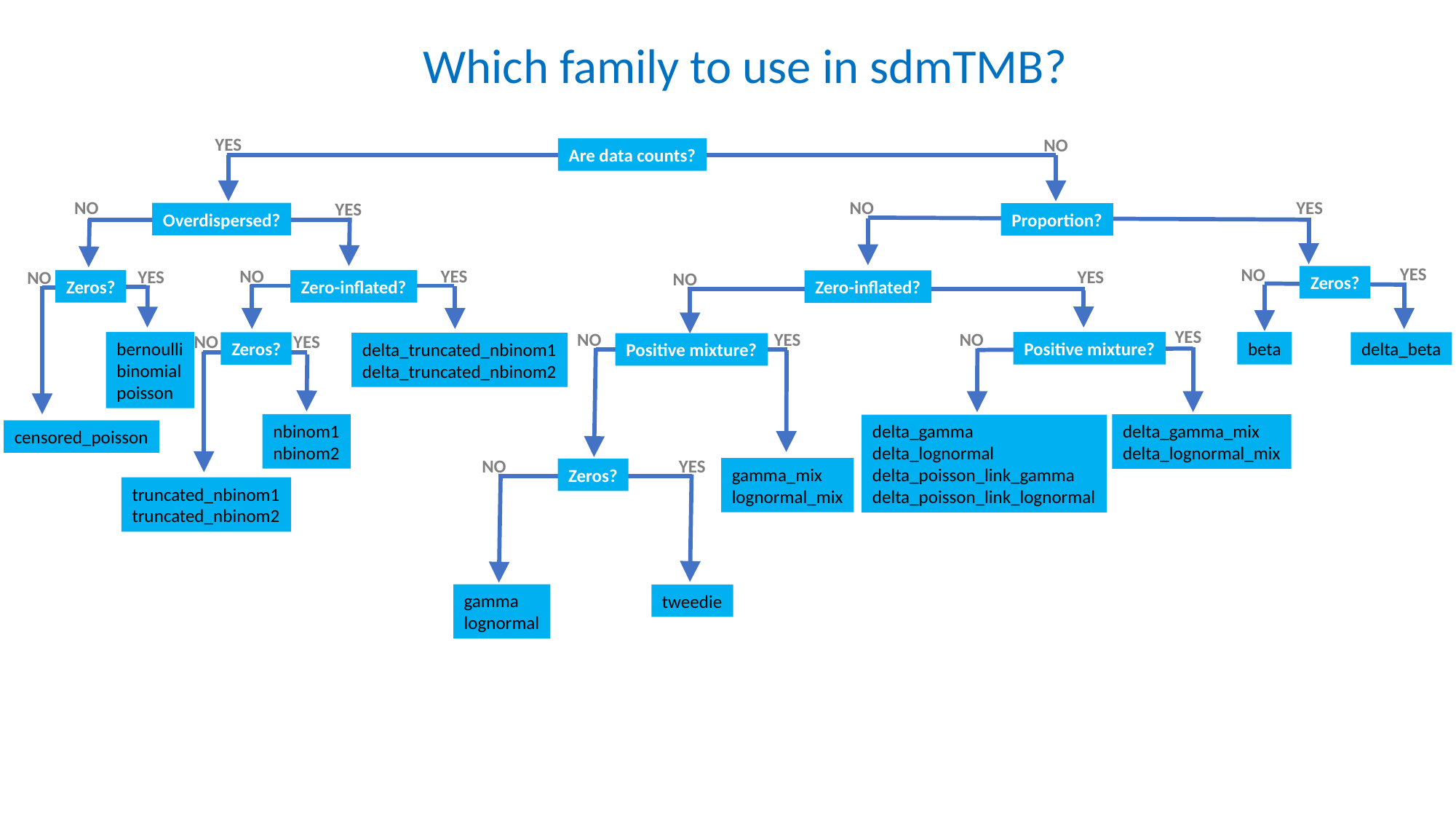

Which family to use in sdmTMB?
YES
NO
Are data counts?
YES
NO
NO
YES
Overdispersed?
Proportion?
YES
NO
YES
NO
YES
YES
NO
NO
Zeros?
Zeros?
Zero-inflated?
Zero-inflated?
YES
NO
YES
NO
YES
NO
bernoulli
binomial
poisson
Positive mixture?
beta
Zeros?
delta_beta
delta_truncated_nbinom1
delta_truncated_nbinom2
Positive mixture?
nbinom1
nbinom2
delta_gamma_mix
delta_lognormal_mix
delta_gamma
delta_lognormal
delta_poisson_link_gamma
delta_poisson_link_lognormal
censored_poisson
NO
YES
gamma_mix
lognormal_mix
Zeros?
truncated_nbinom1
truncated_nbinom2
gamma
lognormal
tweedie